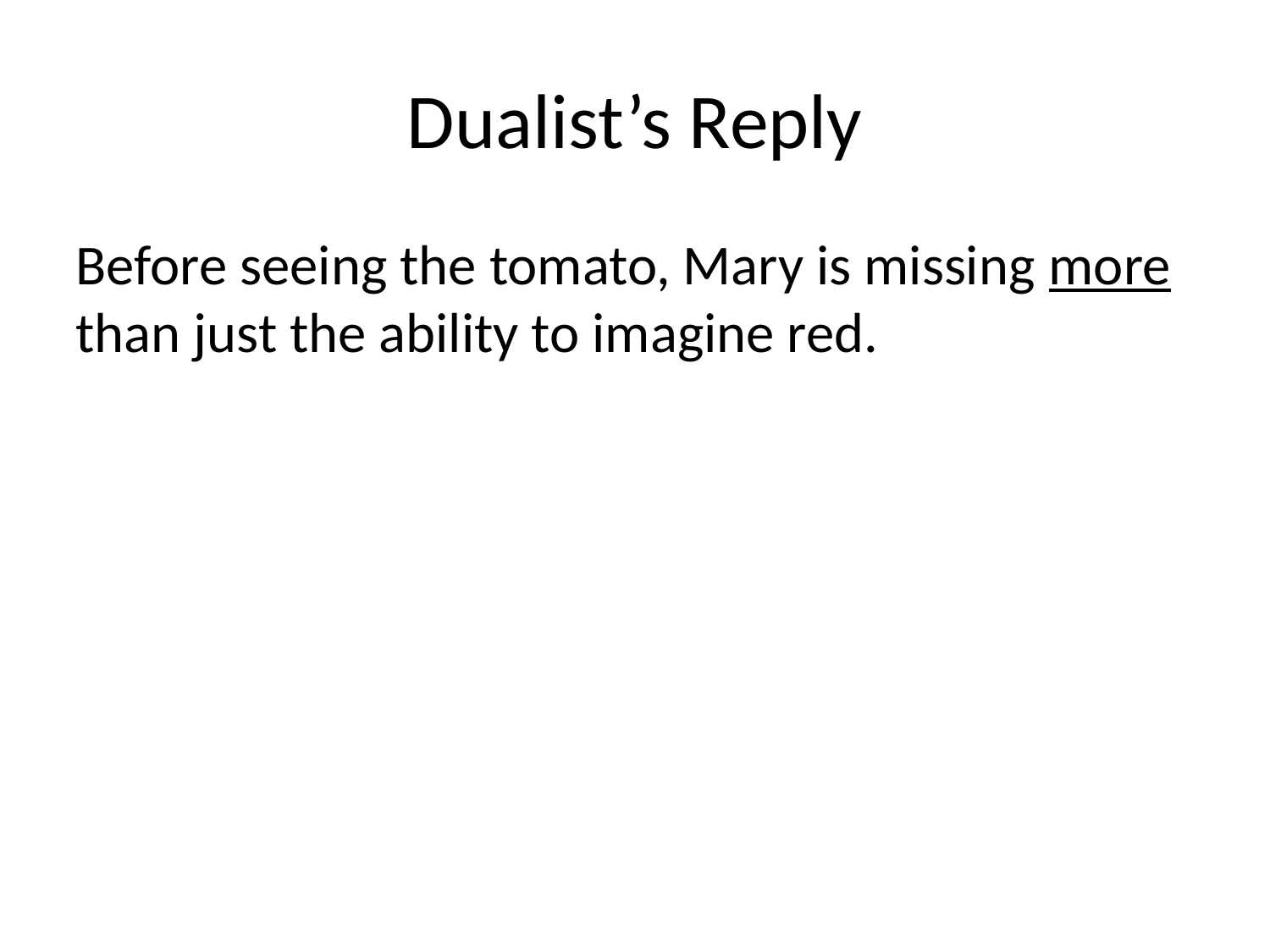

Dualist’s Reply
Before seeing the tomato, Mary is missing more than just the ability to imagine red.
Even if Mary never gains the ability to imagine red things, she still knows what it’s like to see red things when she sees them.